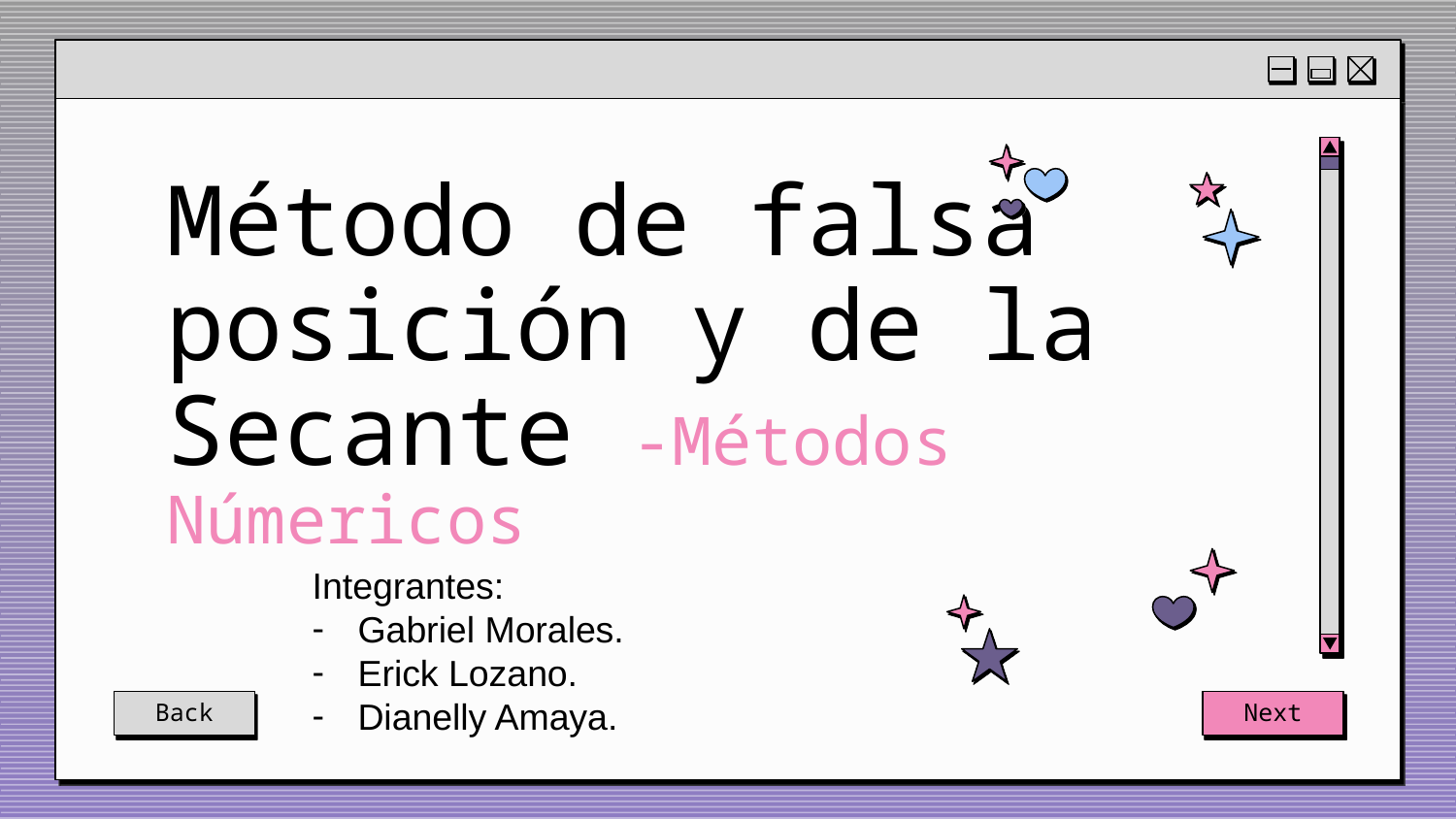

# Método de falsa posición y de la Secante -Métodos Númericos
Integrantes:
Gabriel Morales.
Erick Lozano.
Dianelly Amaya.

Back
Next